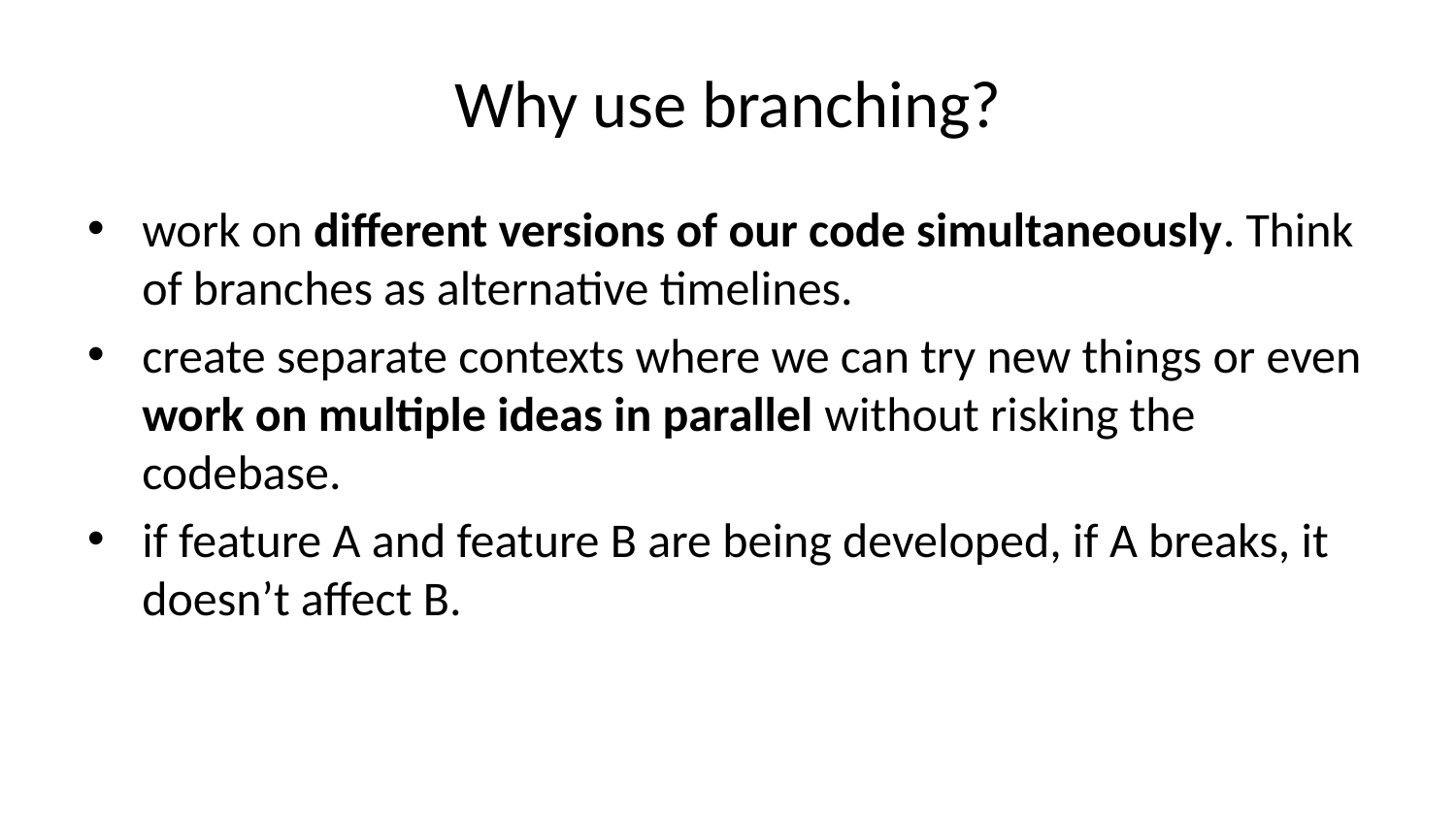

# Why use branching?
work on different versions of our code simultaneously. Think of branches as alternative timelines.
create separate contexts where we can try new things or even work on multiple ideas in parallel without risking the codebase.
if feature A and feature B are being developed, if A breaks, it doesn’t affect B.